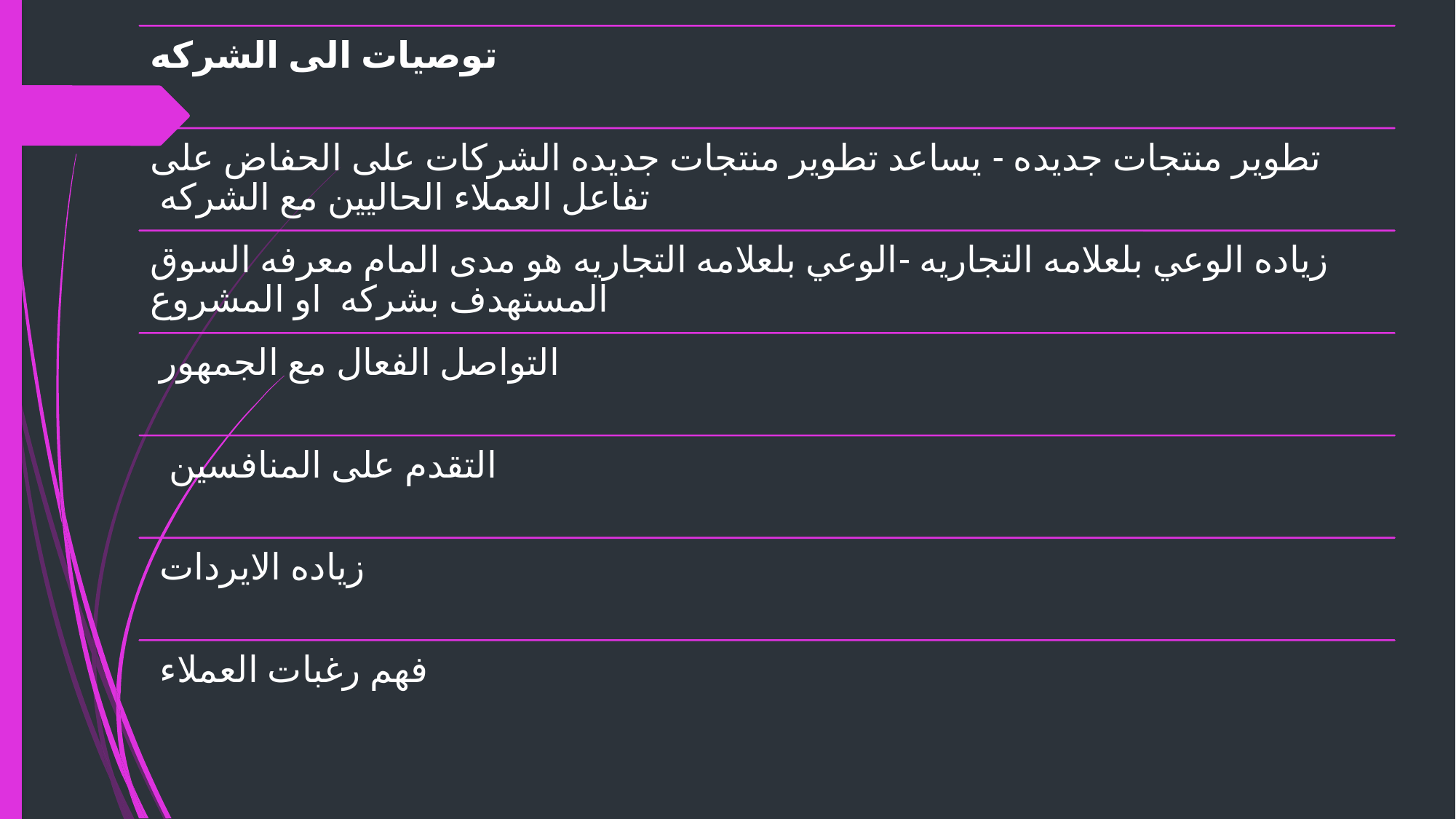

توصيات الى الشركه
تطوير منتجات جديده - يساعد تطوير منتجات جديده الشركات على الحفاض على تفاعل العملاء الحاليين مع الشركه
زياده الوعي بلعلامه التجاريه -الوعي بلعلامه التجاريه هو مدى المام معرفه السوق المستهدف بشركه  او المشروع
التواصل الفعال مع الجمهور
التقدم على المنافسين
زياده الايردات
فهم رغبات العملاء